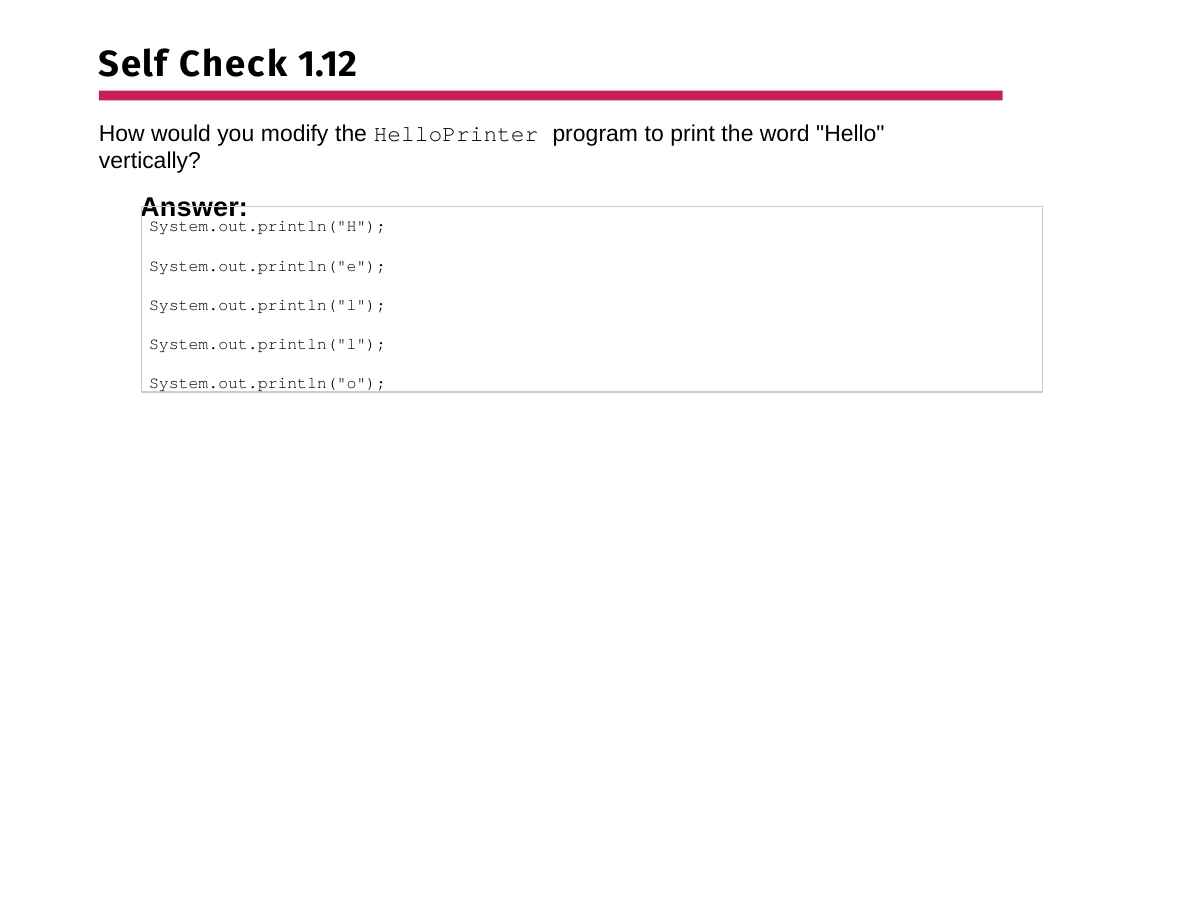

# Self Check 1.12

How would you modify the HelloPrinter program to print the word "Hello" vertically?
Answer:
System.out.println("H");  System.out.println("e");  System.out.println("l");  System.out.println("l");  System.out.println("o");